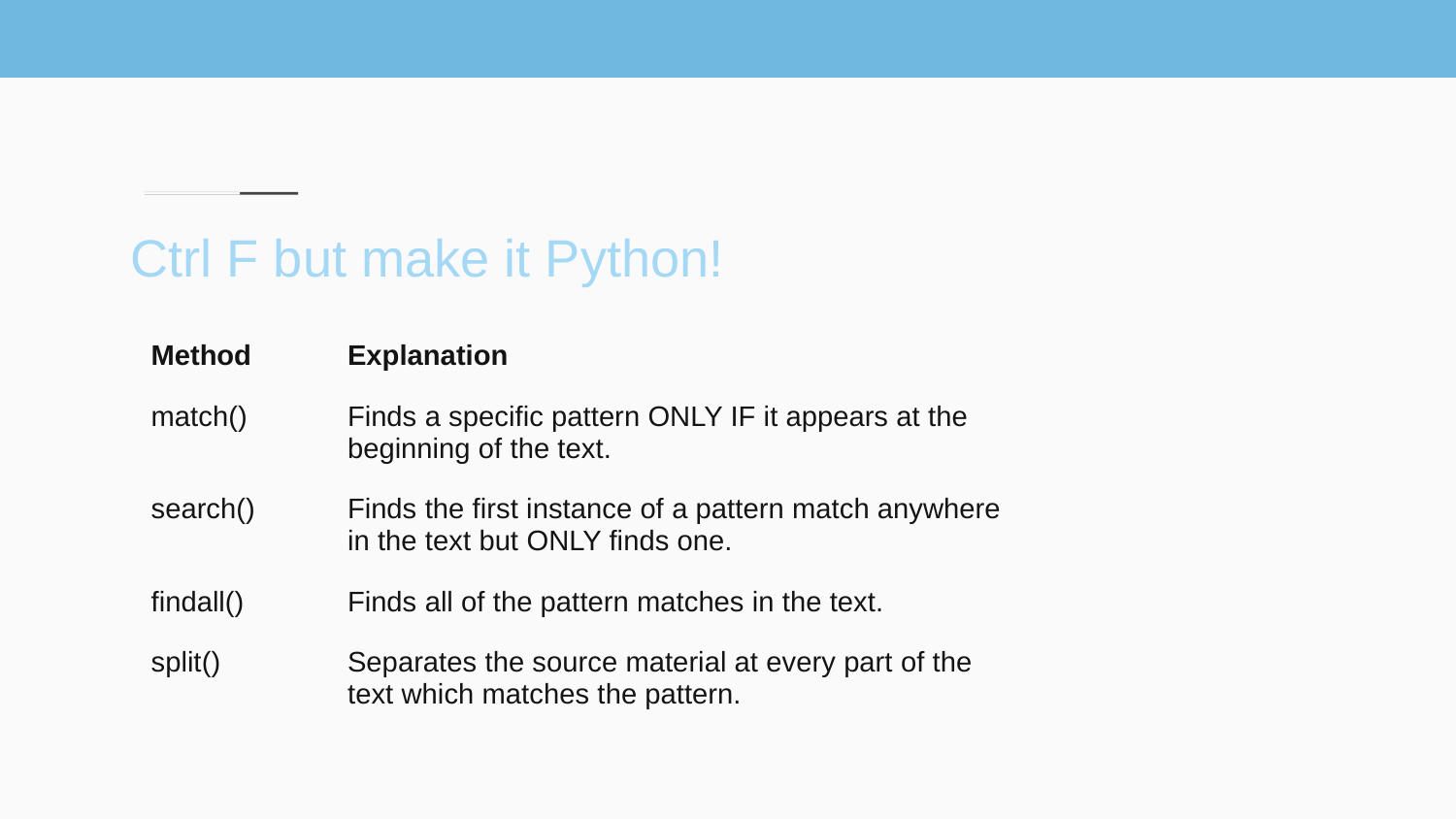

# Ctrl F but make it Python!
| Method | Explanation |
| --- | --- |
| match() | Finds a specific pattern ONLY IF it appears at the beginning of the text. |
| search() | Finds the first instance of a pattern match anywhere in the text but ONLY finds one. |
| findall() | Finds all of the pattern matches in the text. |
| split() | Separates the source material at every part of the text which matches the pattern. |